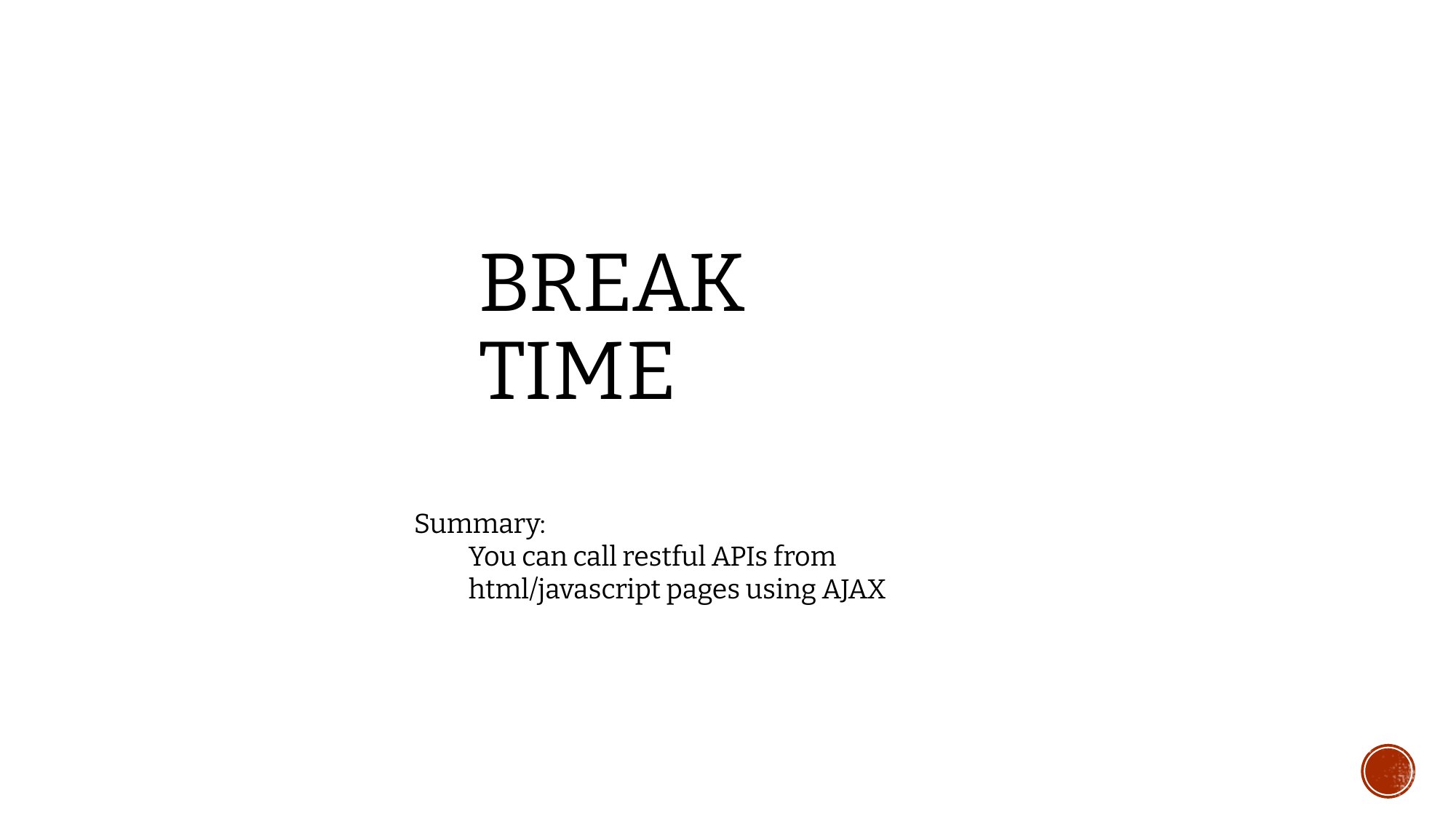

# Break time
Summary:
You can call restful APIs from html/javascript pages using AJAX